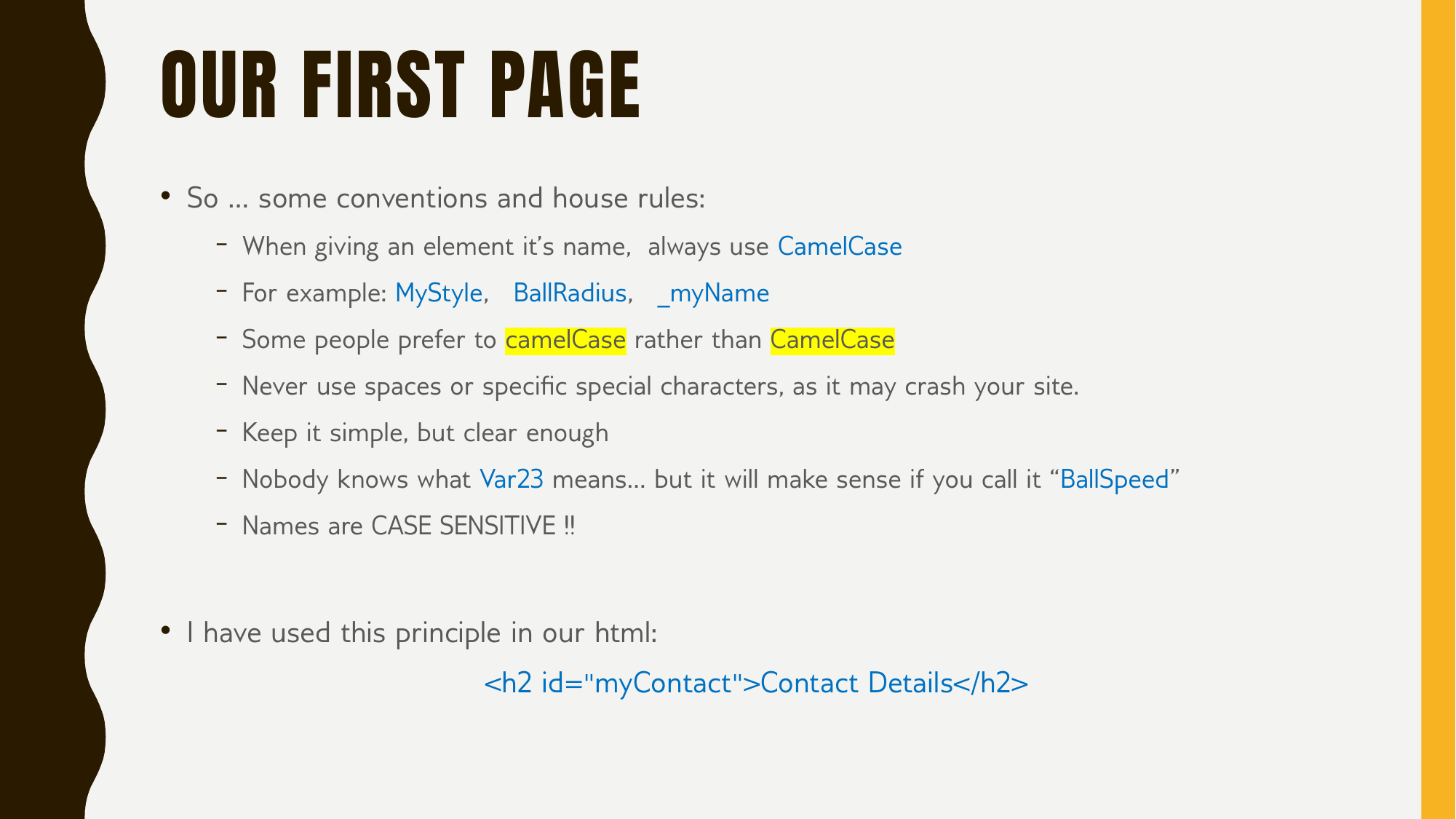

# Our first page
So … some conventions and house rules:
When giving an element it’s name,  always use CamelCase
For example: MyStyle,   BallRadius,   _myName
Some people prefer to camelCase rather than CamelCase
Never use spaces or specific special characters, as it may crash your site.
Keep it simple, but clear enough
Nobody knows what Var23 means… but it will make sense if you call it “BallSpeed”
Names are CASE SENSITIVE !!

I have used this principle in our html:
<h2 id="myContact">Contact Details</h2>